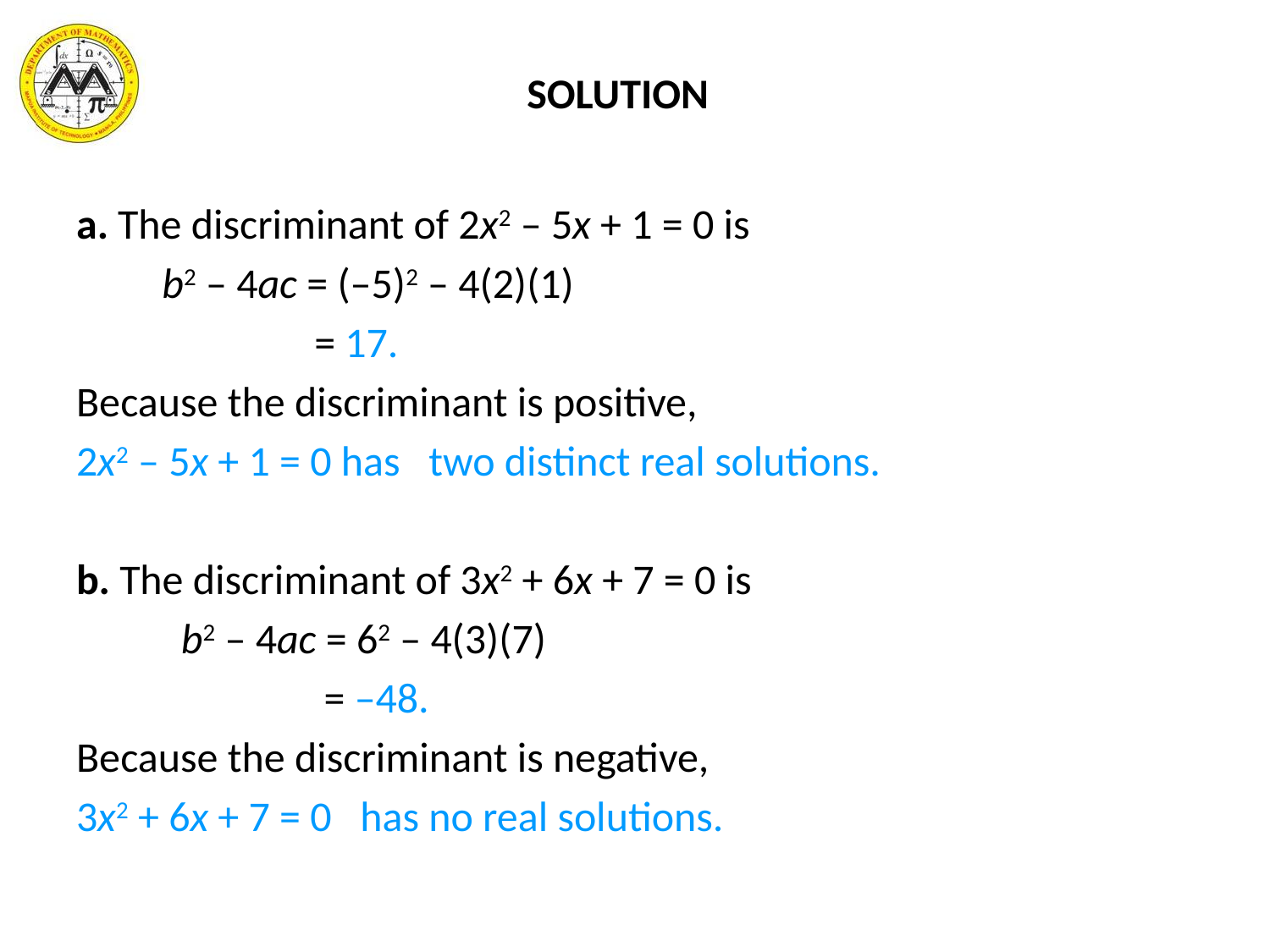

# SOLUTION
a. The discriminant of 2x2 – 5x + 1 = 0 is
         b2 – 4ac = (–5)2 – 4(2)(1)
                         = 17.
Because the discriminant is positive,
2x2 – 5x + 1 = 0 has   two distinct real solutions.

b. The discriminant of 3x2 + 6x + 7 = 0 is
           b2 – 4ac = 62 – 4(3)(7)
                          = –48.
Because the discriminant is negative,
3x2 + 6x + 7 = 0   has no real solutions.